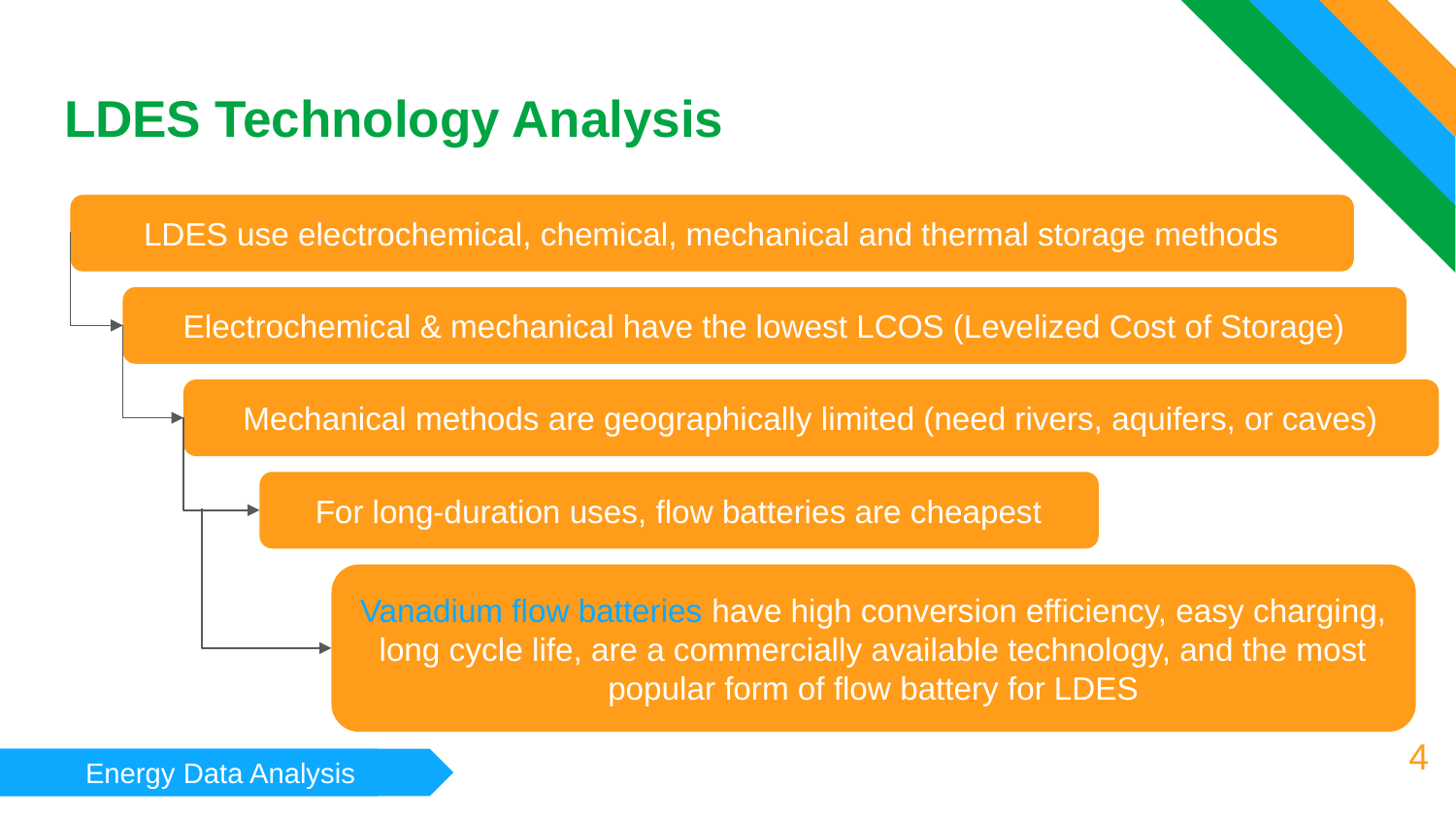

# LDES Technology Analysis
LDES use electrochemical, chemical, mechanical and thermal storage methods
Electrochemical & mechanical have the lowest LCOS (Levelized Cost of Storage)
Mechanical methods are geographically limited (need rivers, aquifers, or caves)
For long-duration uses, flow batteries are cheapest
Vanadium flow batteries have high conversion efficiency, easy charging, long cycle life, are a commercially available technology, and the most popular form of flow battery for LDES
4
Energy Data Analysis
Energy Data Analysis